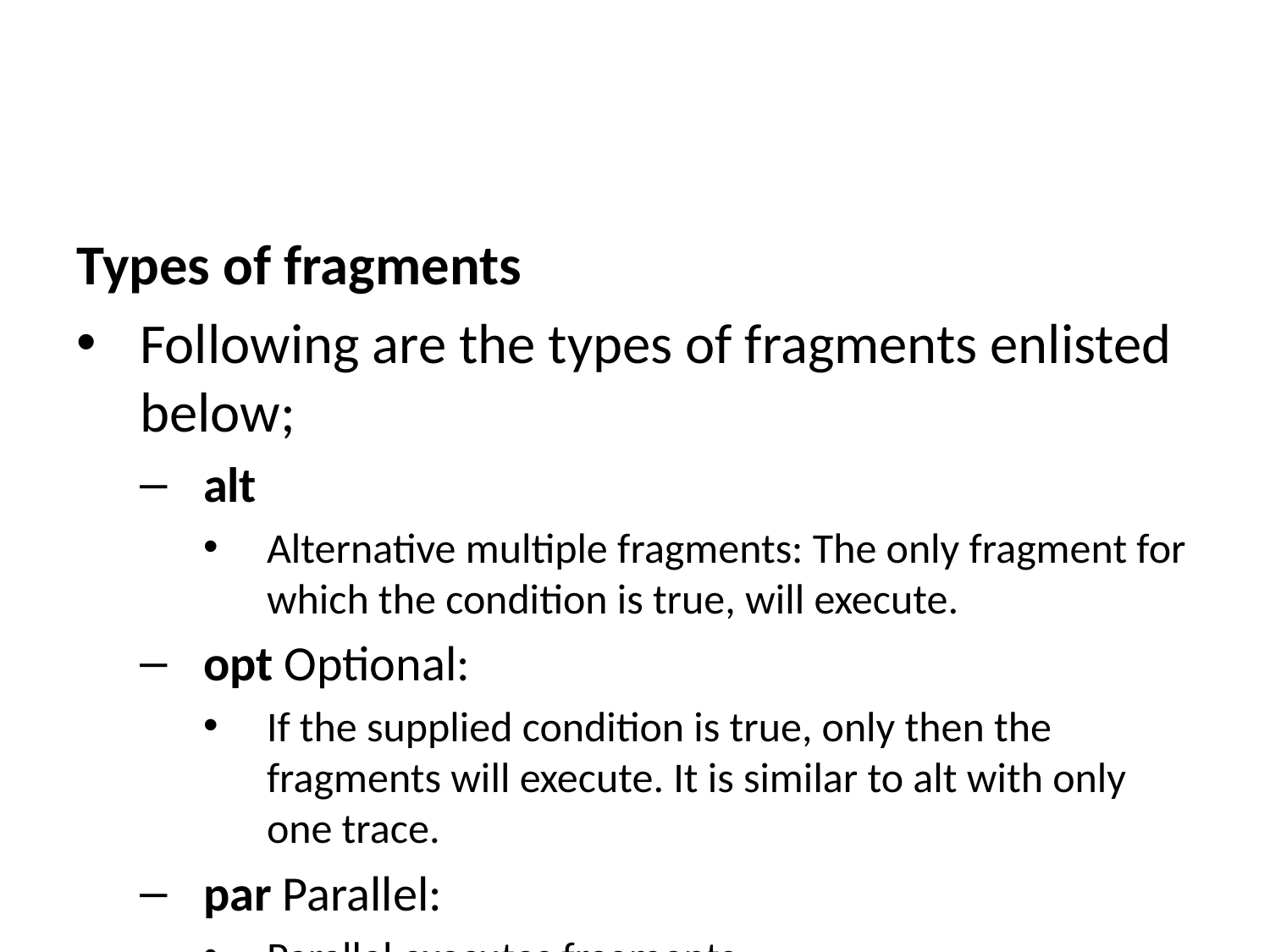

Types of fragments
Following are the types of fragments enlisted below;
alt
Alternative multiple fragments: The only fragment for which the condition is true, will execute.
opt Optional:
If the supplied condition is true, only then the fragments will execute. It is similar to alt with only one trace.
par Parallel:
Parallel executes fragments.